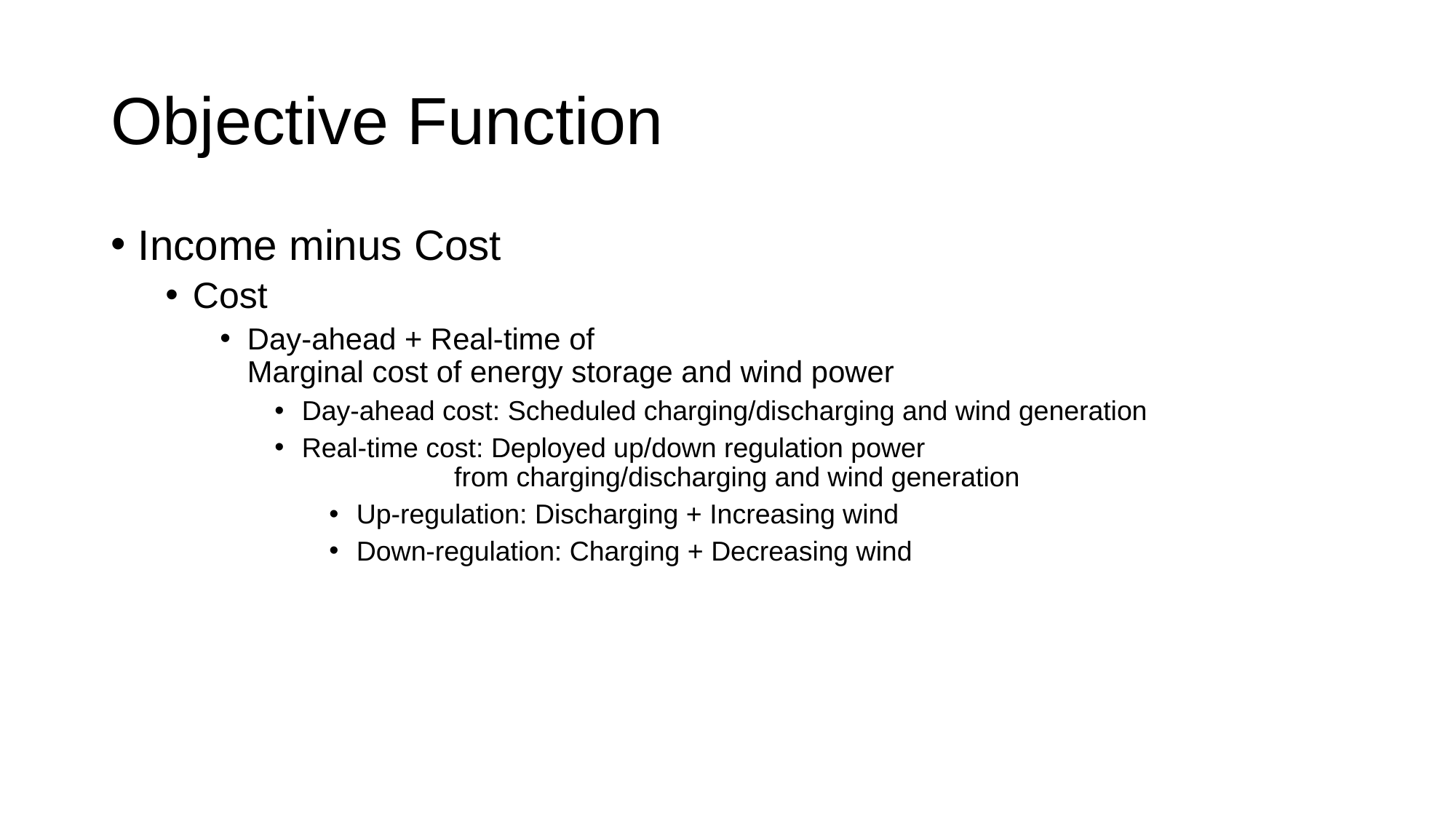

# Objective Function
Income minus Cost
Cost
Day-ahead + Real-time of
Marginal cost of energy storage and wind power
Day-ahead cost: Scheduled charging/discharging and wind generation
Real-time cost: Deployed up/down regulation power
                    from charging/discharging and wind generation
Up-regulation: Discharging + Increasing wind
Down-regulation: Charging + Decreasing wind